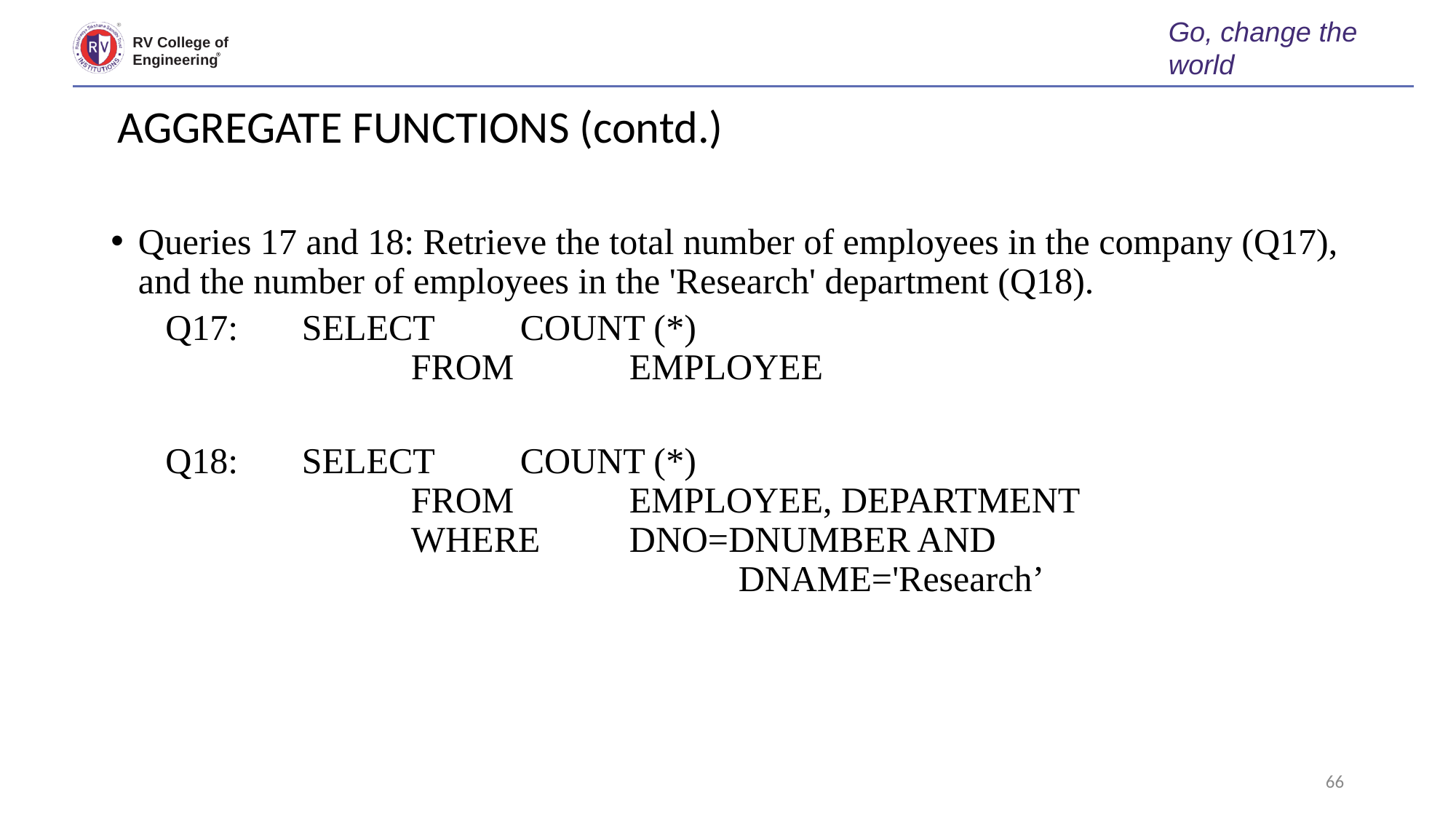

Go, change the world

RV College of
Engineering

# AGGREGATE FUNCTIONS (contd.)

Queries 17 and 18: Retrieve the total number of employees in the company (Q17), and the number of employees in the 'Research' department (Q18).
Q17:	SELECT  	COUNT (*)
		FROM		EMPLOYEE

Q18:	SELECT  	COUNT (*)
		FROM		EMPLOYEE, DEPARTMENT
		WHERE	DNO=DNUMBER AND 							   	DNAME='Research’

Manages :  1:1 relationship type between EMPLOYEE and 	   DEPARTMENT. Employee participation is partial. Department participation is not clear from requirements

66